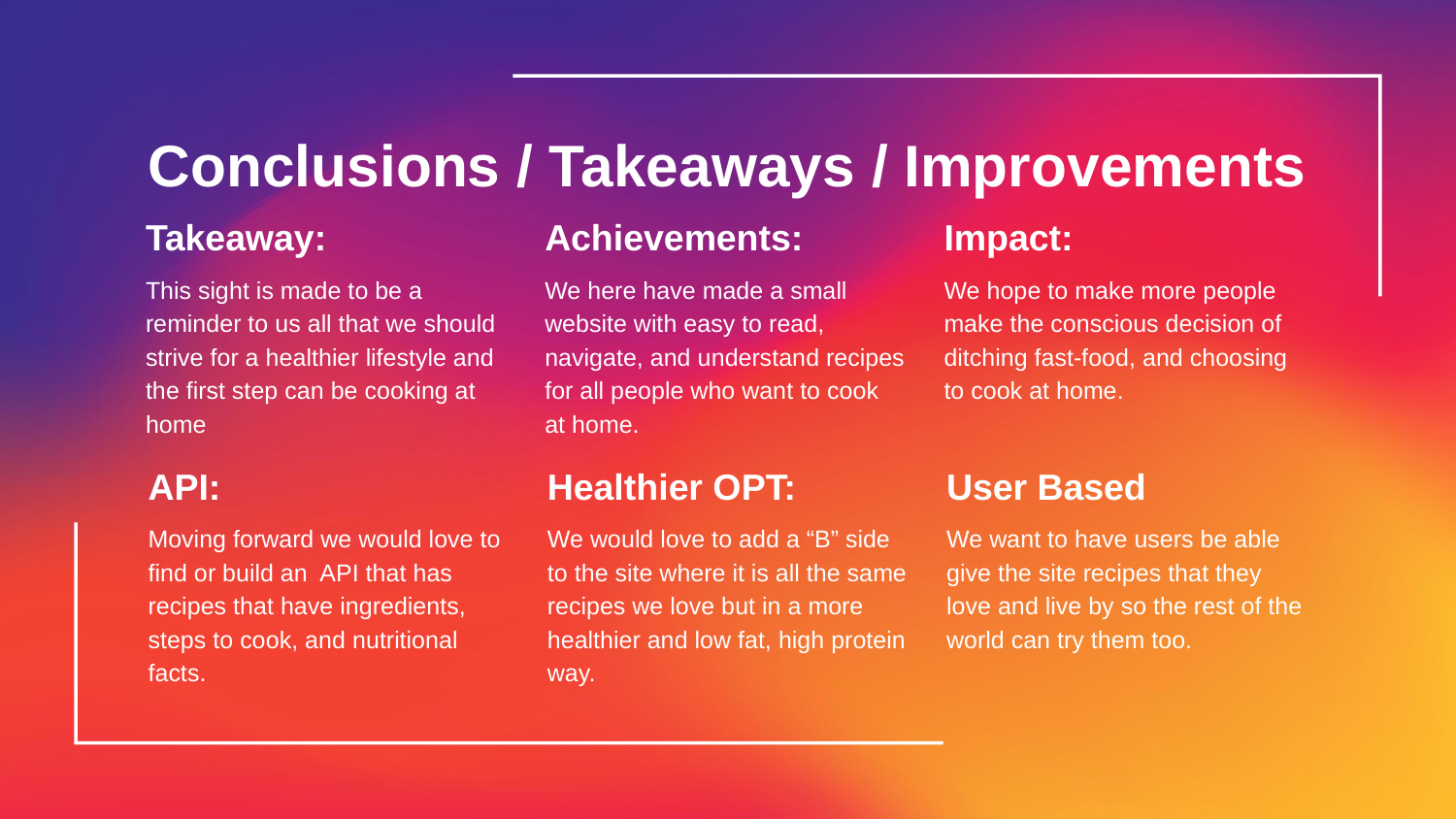

# Conclusions / Takeaways / Improvements
Takeaway:
This sight is made to be a reminder to us all that we should strive for a healthier lifestyle and the first step can be cooking at home
Achievements:
We here have made a small website with easy to read, navigate, and understand recipes for all people who want to cook at home.
Impact:
We hope to make more people make the conscious decision of ditching fast-food, and choosing to cook at home.

API:
Moving forward we would love to find or build an  API that has recipes that have ingredients, steps to cook, and nutritional facts.
Healthier OPT:
We would love to add a “B” side to the site where it is all the same recipes we love but in a more healthier and low fat, high protein way.
User Based
We want to have users be able give the site recipes that they love and live by so the rest of the world can try them too.